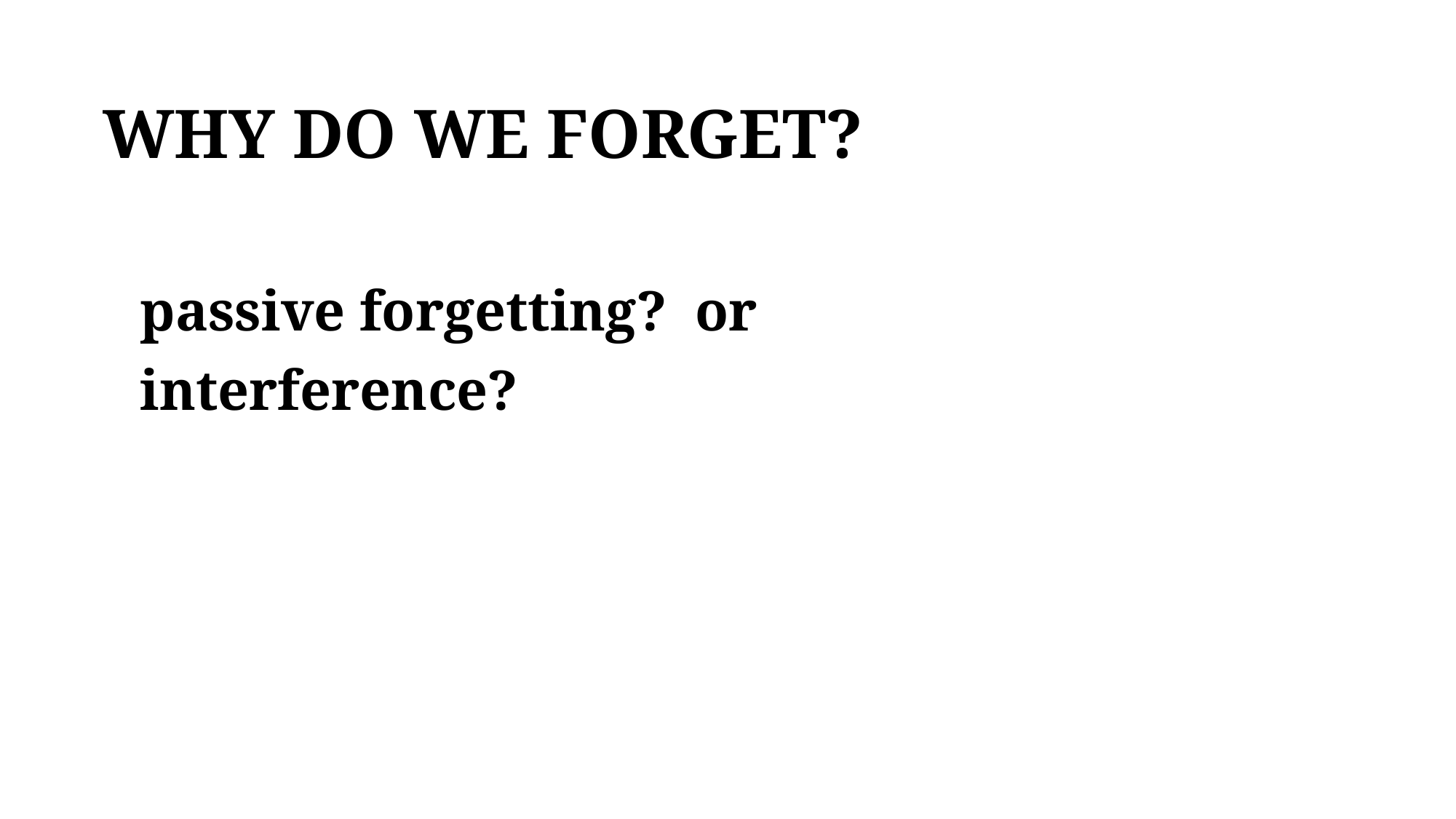

# WHY DO WE FORGET?
passive forgetting?  or
interference?